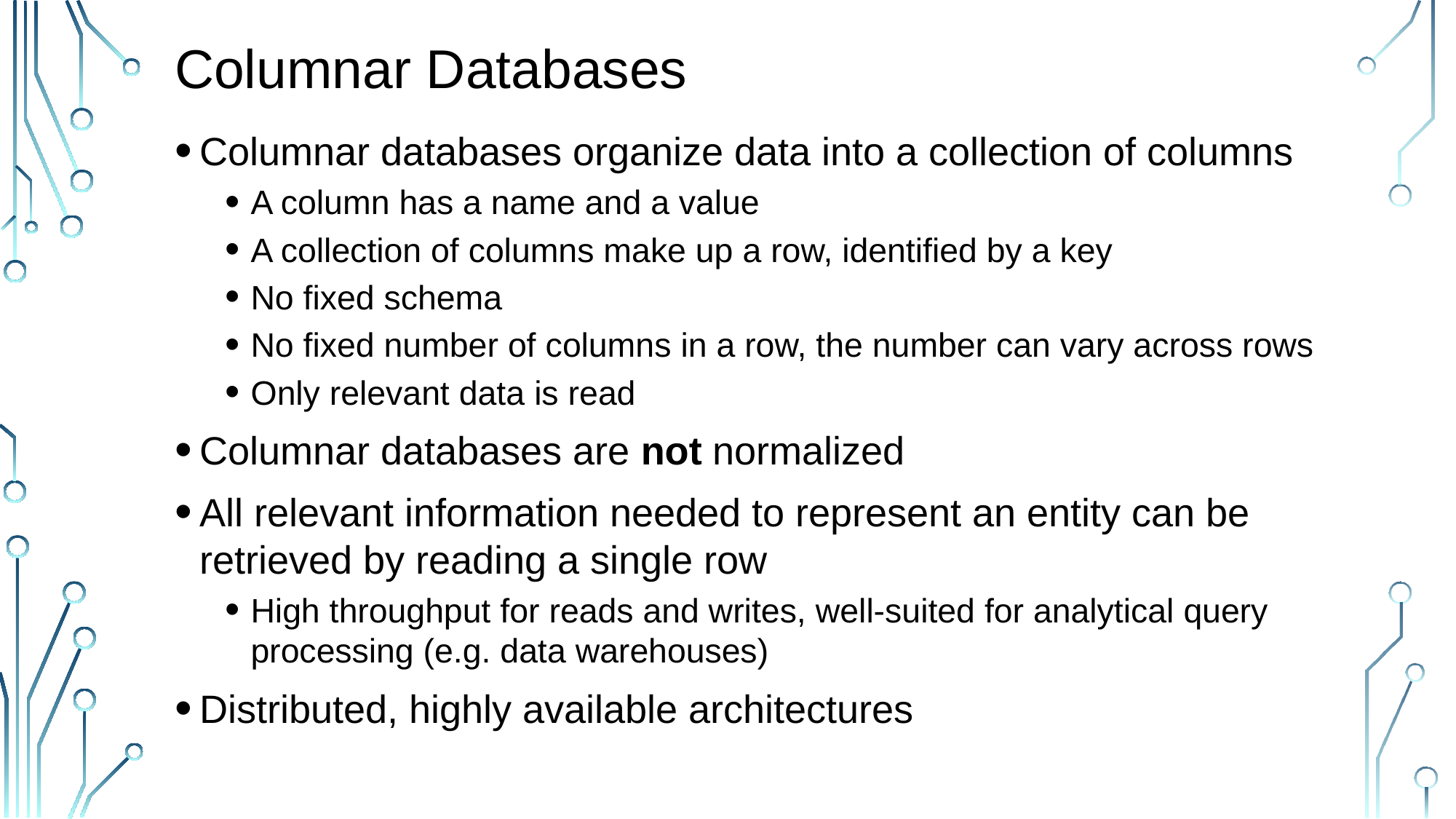

# Columnar Databases
Columnar databases organize data into a collection of columns
A column has a name and a value
A collection of columns make up a row, identified by a key
No fixed schema
No fixed number of columns in a row, the number can vary across rows
Only relevant data is read
Columnar databases are not normalized
All relevant information needed to represent an entity can be retrieved by reading a single row
High throughput for reads and writes, well-suited for analytical query processing (e.g. data warehouses)
Distributed, highly available architectures